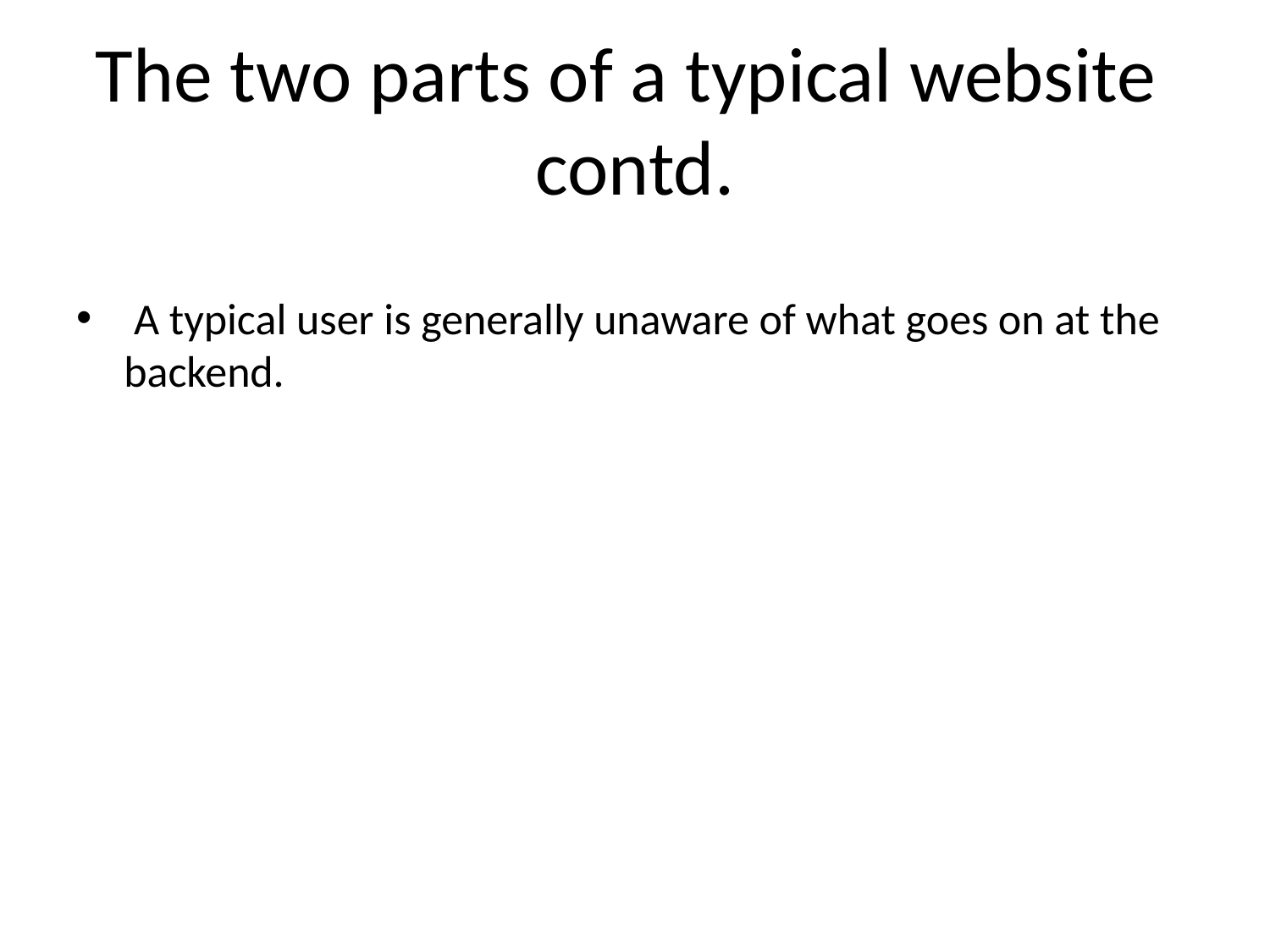

# The two parts of a typical website  contd.

 A typical user is generally unaware of what goes on at the  backend.